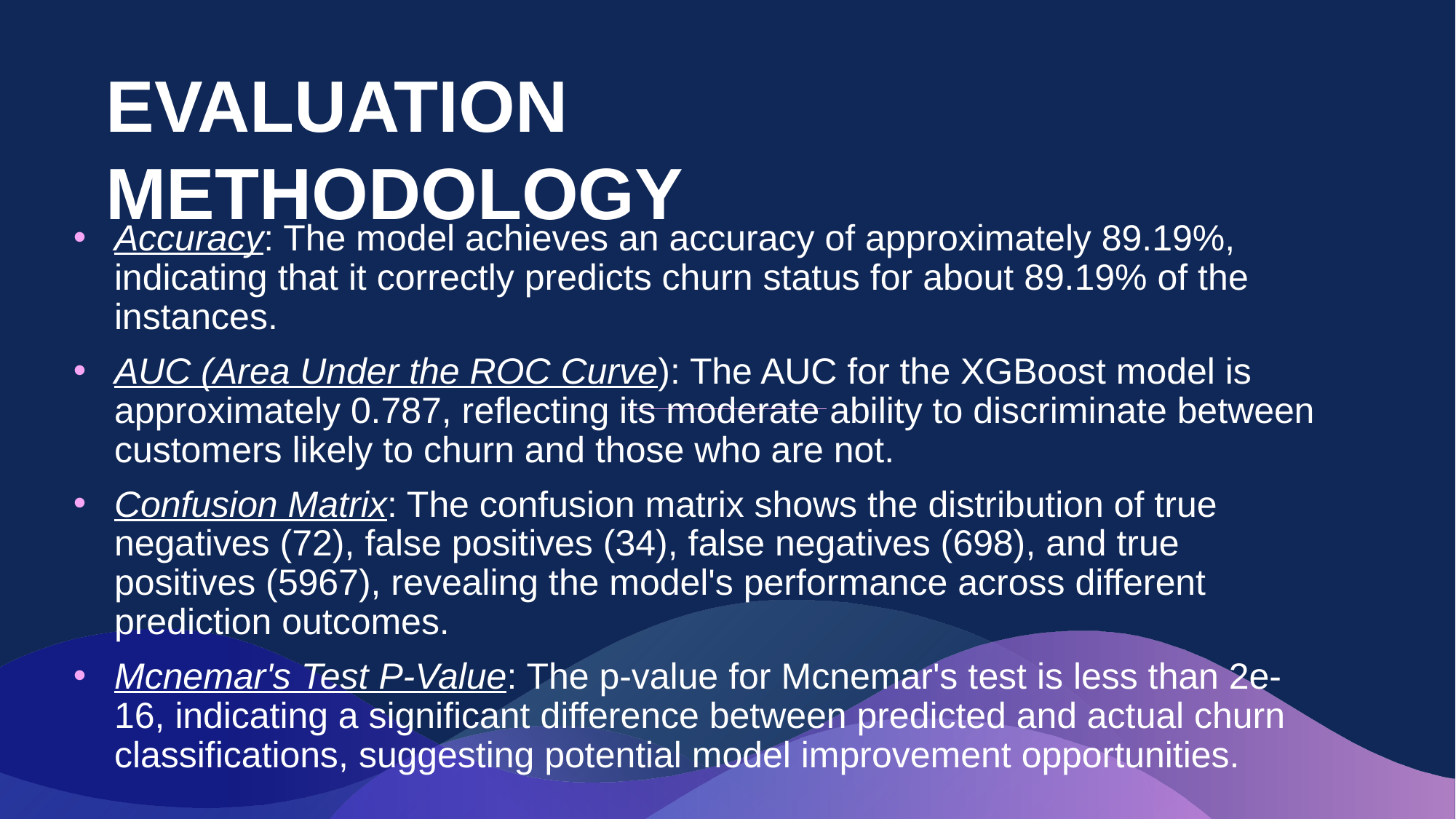

EVALUATION METHODOLOGY
Accuracy: The model achieves an accuracy of approximately 89.19%, indicating that it correctly predicts churn status for about 89.19% of the instances.
AUC (Area Under the ROC Curve): The AUC for the XGBoost model is approximately 0.787, reflecting its moderate ability to discriminate between customers likely to churn and those who are not.
Confusion Matrix: The confusion matrix shows the distribution of true negatives (72), false positives (34), false negatives (698), and true positives (5967), revealing the model's performance across different prediction outcomes.
Mcnemar's Test P-Value: The p-value for Mcnemar's test is less than 2e-16, indicating a significant difference between predicted and actual churn classifications, suggesting potential model improvement opportunities.